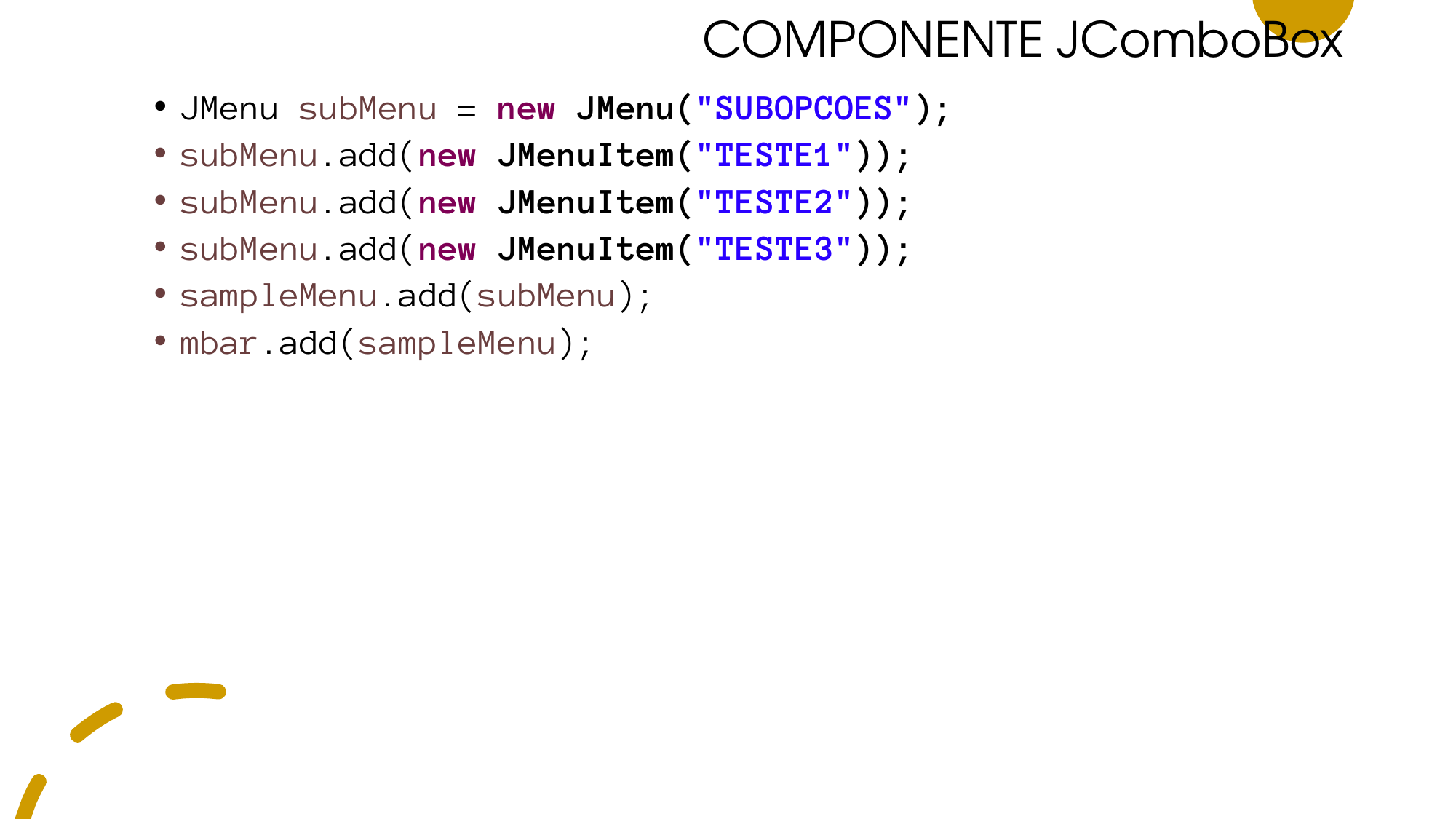

# COMPONENTE JComboBox
JMenu subMenu = new JMenu("SUBOPCOES");
subMenu.add(new JMenuItem("TESTE1"));
subMenu.add(new JMenuItem("TESTE2"));
subMenu.add(new JMenuItem("TESTE3"));
sampleMenu.add(subMenu);
mbar.add(sampleMenu);